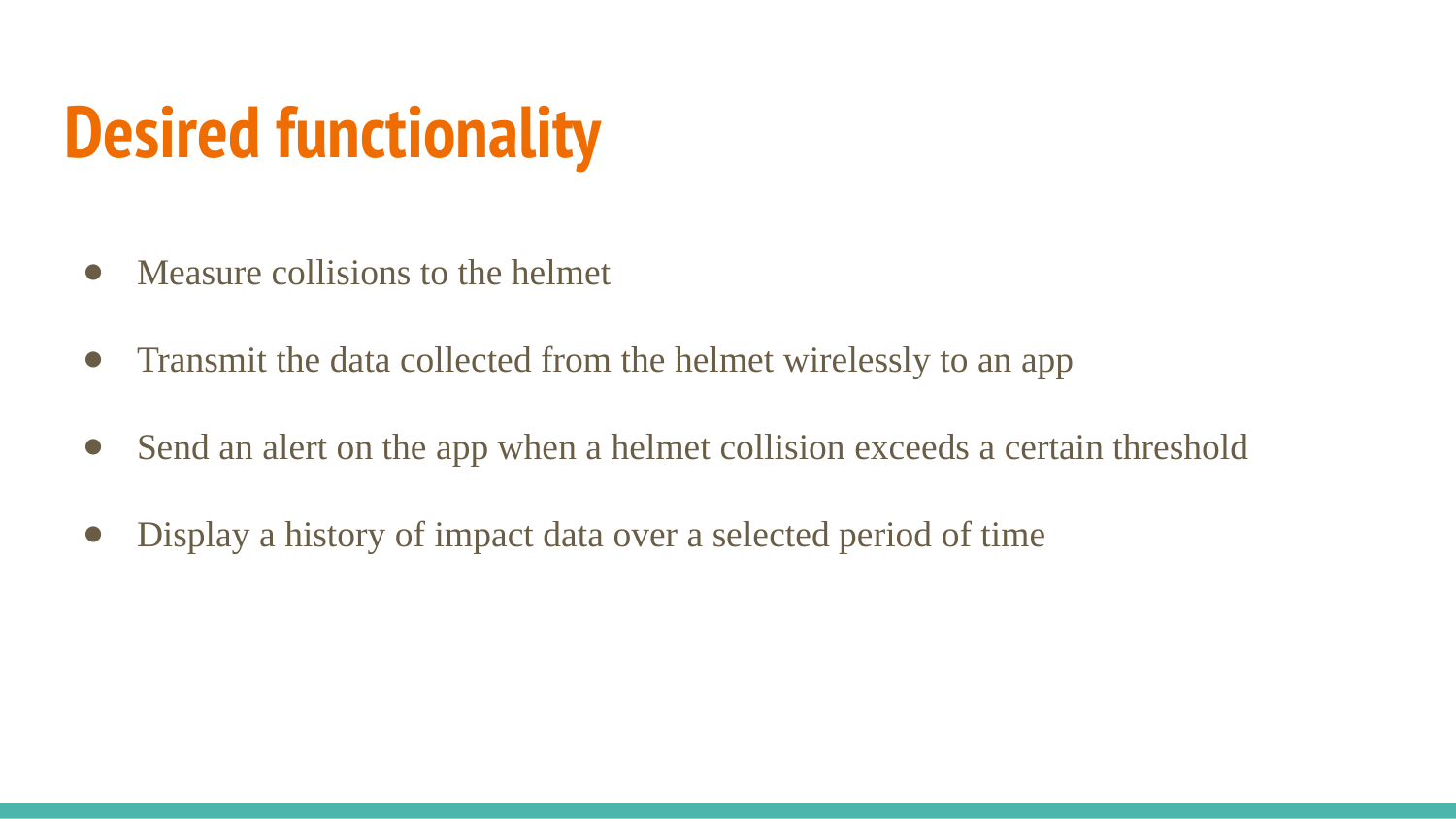

# Desired functionality

Measure collisions to the helmet
Transmit the data collected from the helmet wirelessly to an app
Send an alert on the app when a helmet collision exceeds a certain threshold
Display a history of impact data over a selected period of time